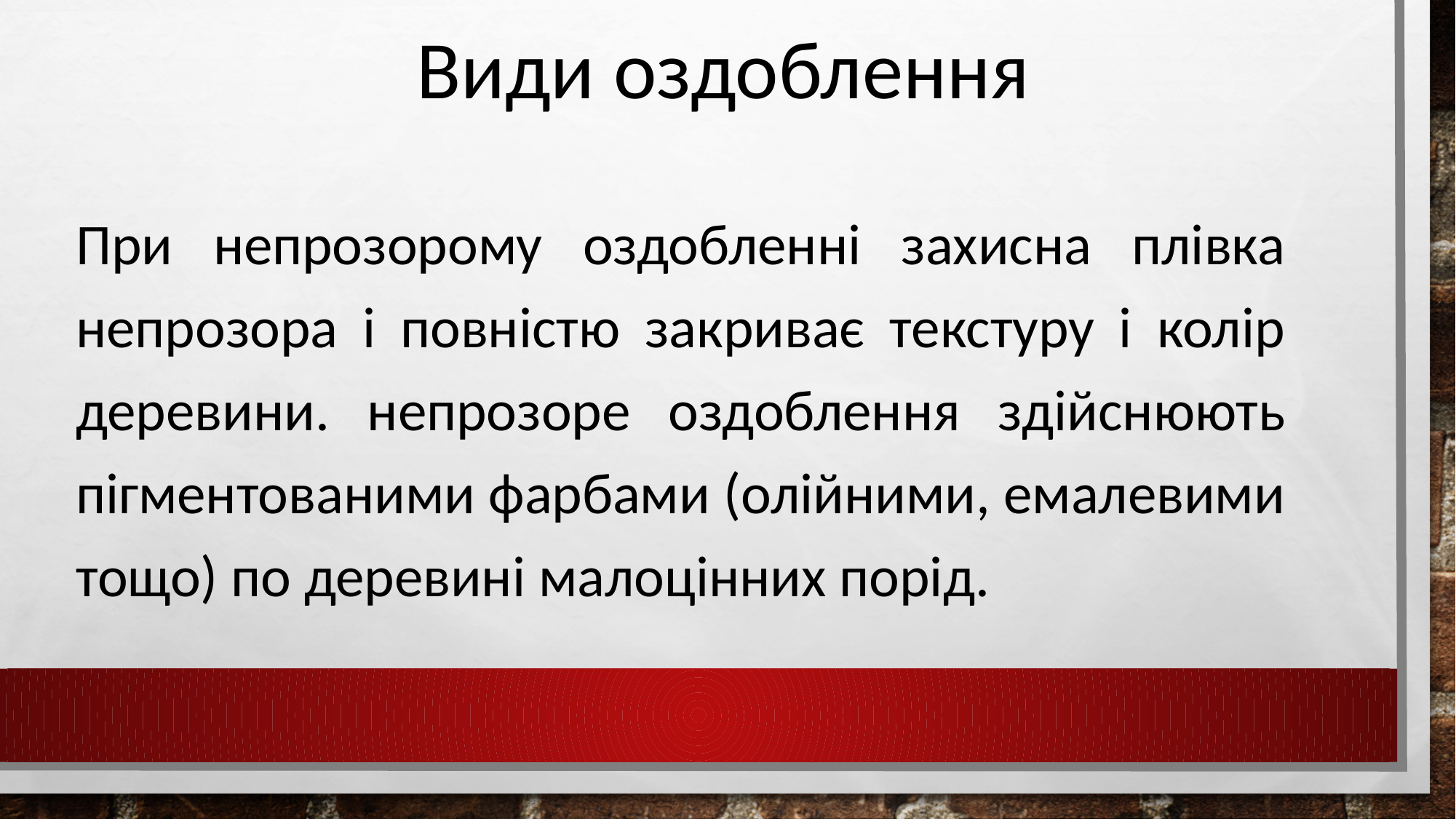

Види оздоблення
При непрозорому оздобленні захисна плівка непрозора і повністю закриває текстуру і колір деревини. непрозоре оздоблення здійснюють пігментованими фарбами (олійними, емалевими тощо) по деревині малоцінних порід.